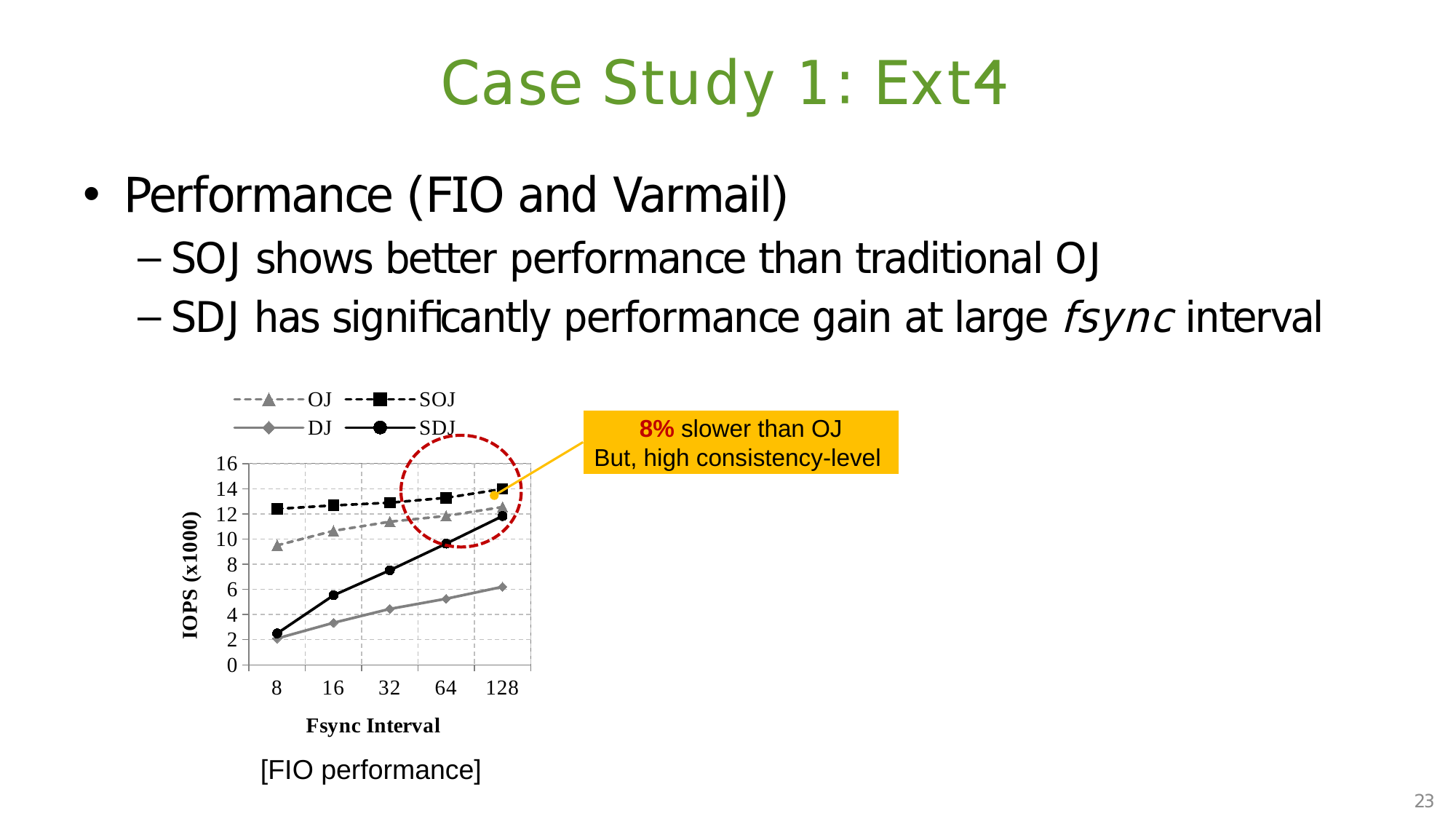

# Case Study 1: Ext4
Performance (FIO and Varmail)
SOJ shows better performance than traditional OJ
SDJ has significantly performance gain at large fsync interval

### Chart

| Category | OJ | SOJ | DJ | SDJ |
|---|---|---|---|---|
| 8 | 9.5 | 12.4 | 2.1 | 2.5 |
| 16 | 10.654 | 12.674 | 3.342 | 5.528 |
| 32 | 11.38 | 12.889 | 4.442 | 7.519 |
| 64 | 11.84 | 13.279 | 5.252 | 9.638 |
| 128 | 12.548 | 13.98 | 6.204 | 11.827 |
8% slower than OJ
But, high consistency-level

[FIO performance]
23